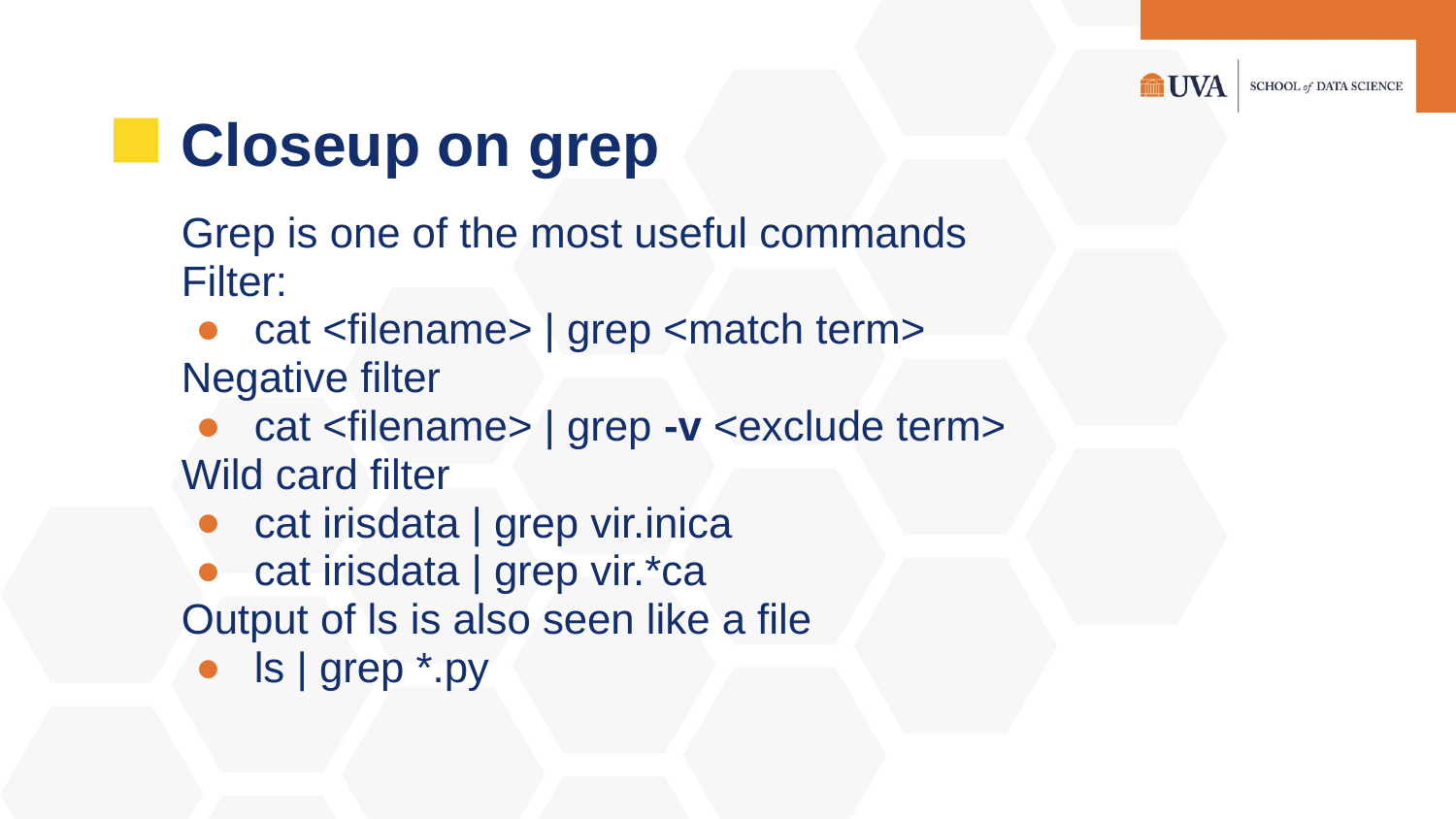

# Closeup on grep
Grep is one of the most useful commands
Filter:
cat <filename> | grep <match term>
Negative filter
cat <filename> | grep -v <exclude term>
Wild card filter
cat irisdata | grep vir.inica
cat irisdata | grep vir.*ca
Output of ls is also seen like a file
ls | grep *.py